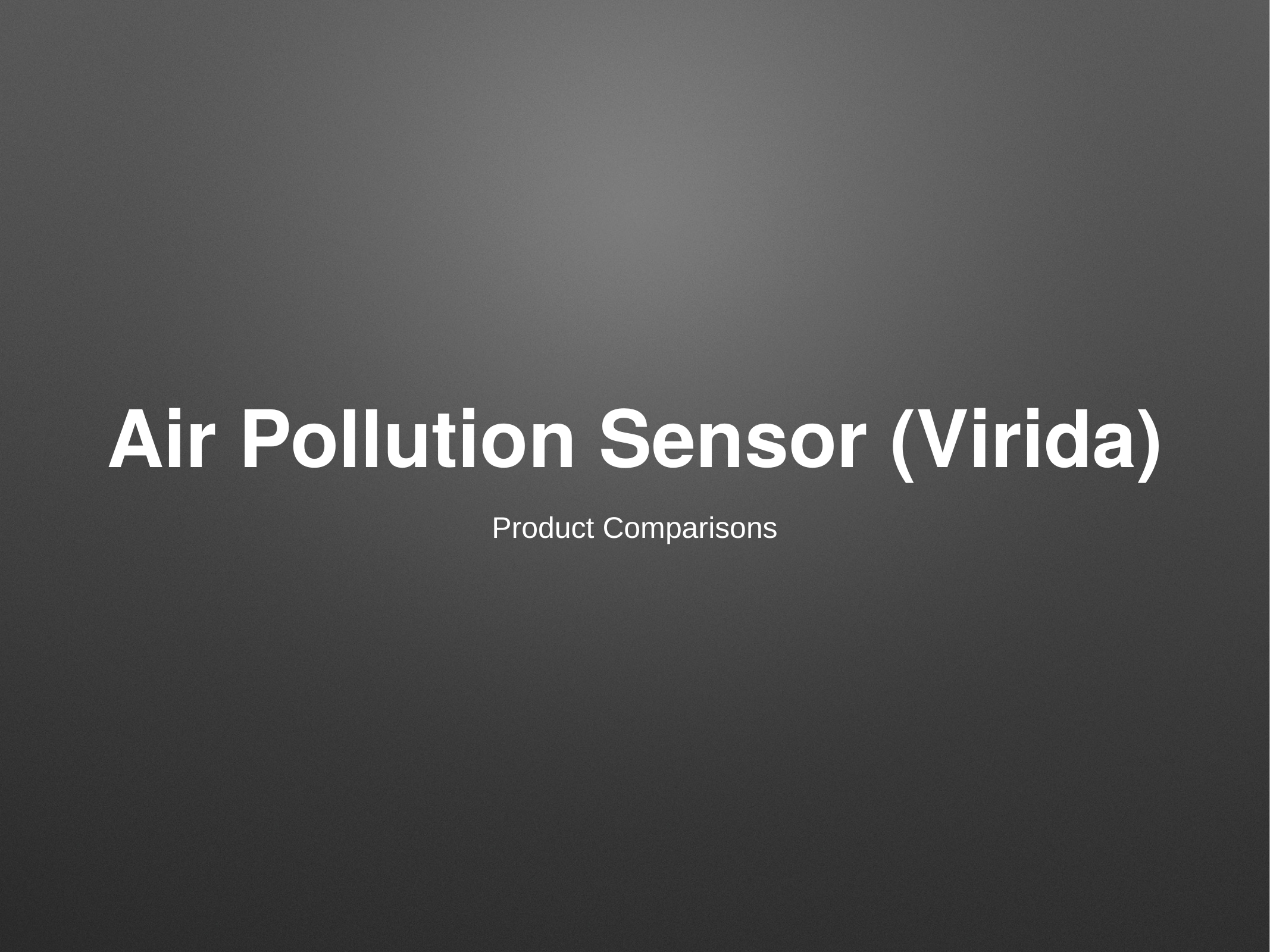

# Air Pollution Sensor (Virida)
Product Comparisons